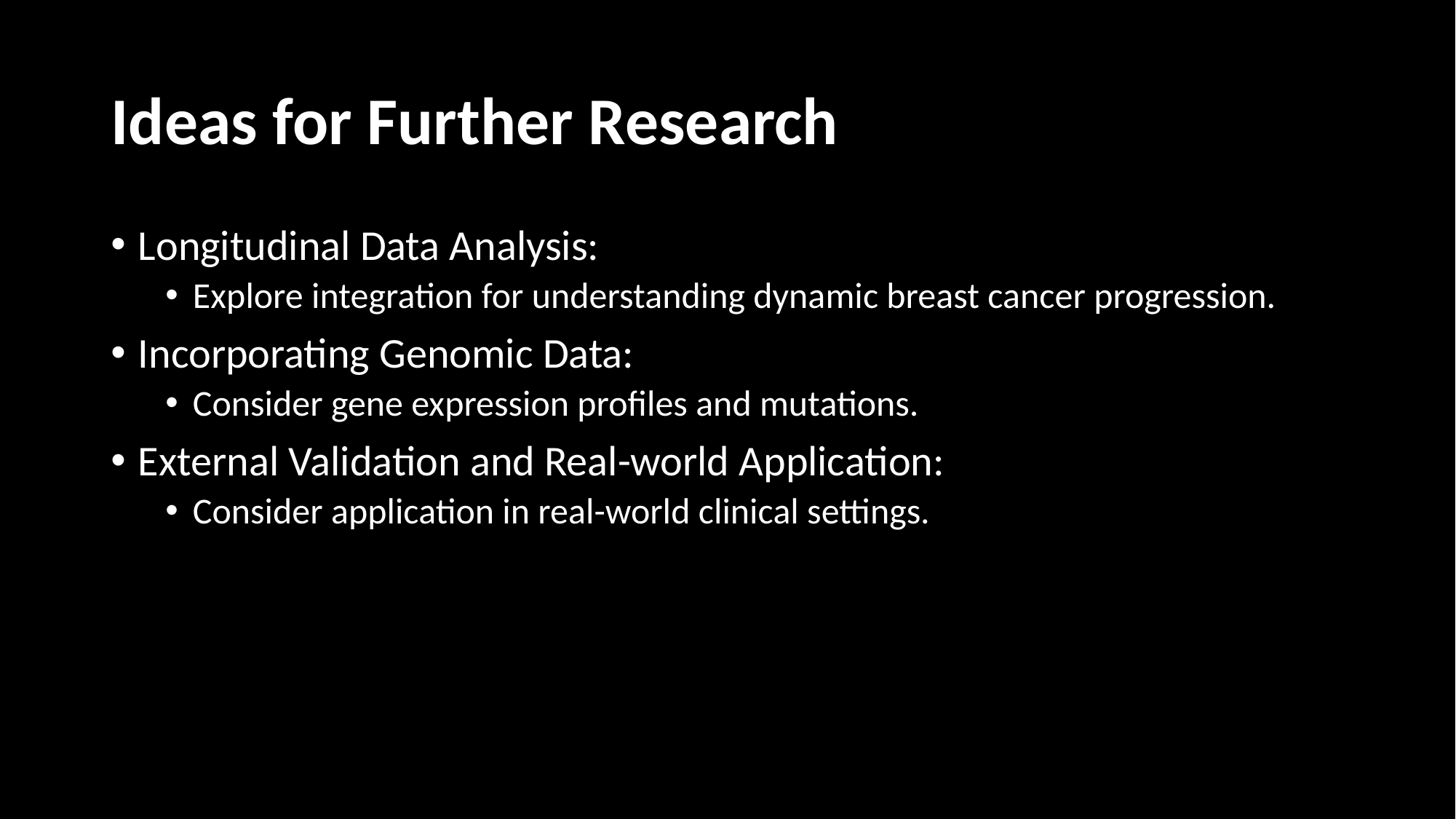

# Ideas for Further Research
Longitudinal Data Analysis:
Explore integration for understanding dynamic breast cancer progression.
Incorporating Genomic Data:
Consider gene expression profiles and mutations.
External Validation and Real-world Application:
Consider application in real-world clinical settings.